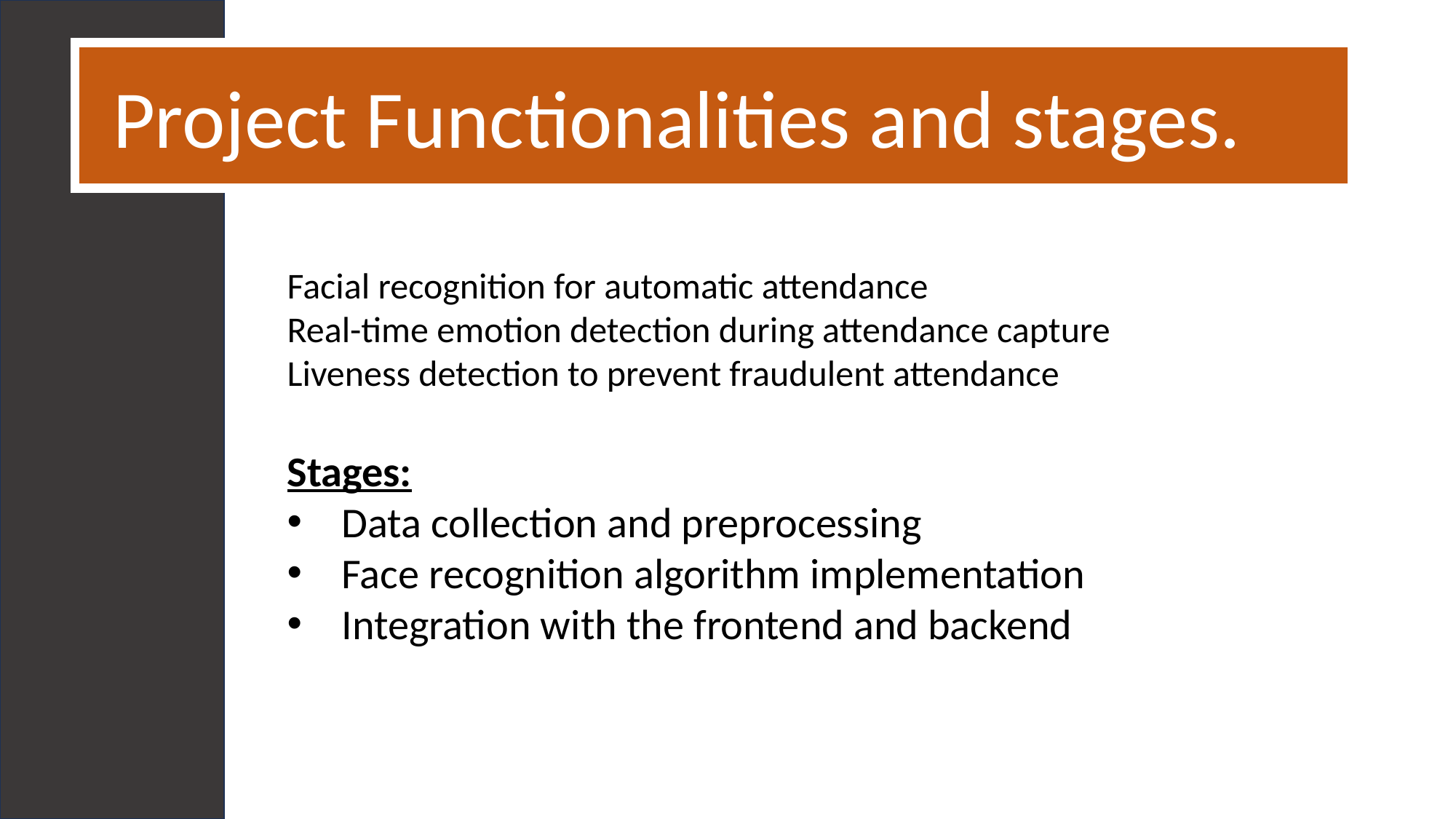

Project Functionalities and stages.
Facial recognition for automatic attendance
Real-time emotion detection during attendance capture
Liveness detection to prevent fraudulent attendance

Stages:
Data collection and preprocessing
Face recognition algorithm implementation
Integration with the frontend and backend